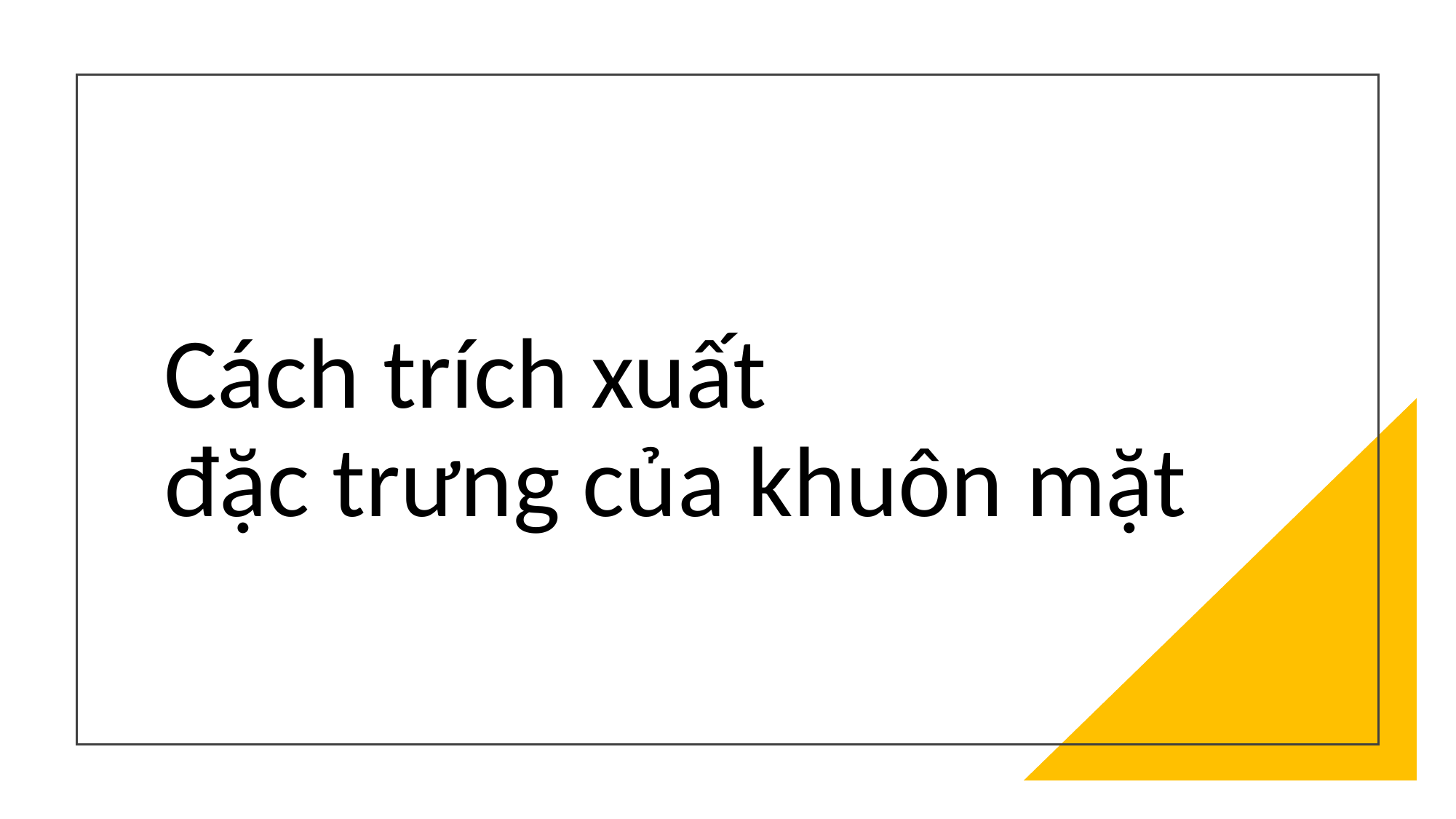

# Cách trích xuất đặc trưng của khuôn mặt